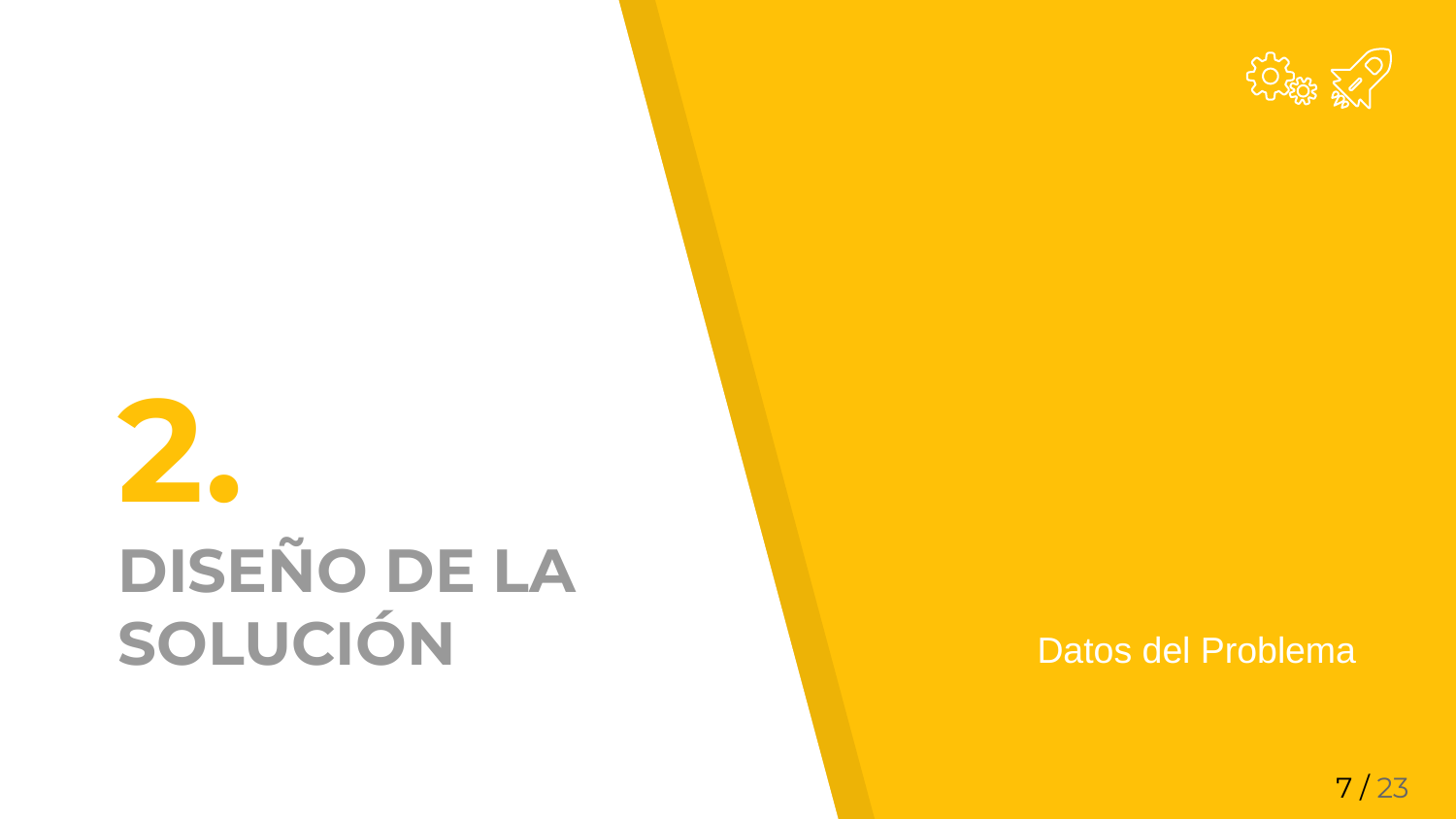

# 2.
DISEÑO DE LA
SOLUCIÓN
Datos del Problema
7 / 23